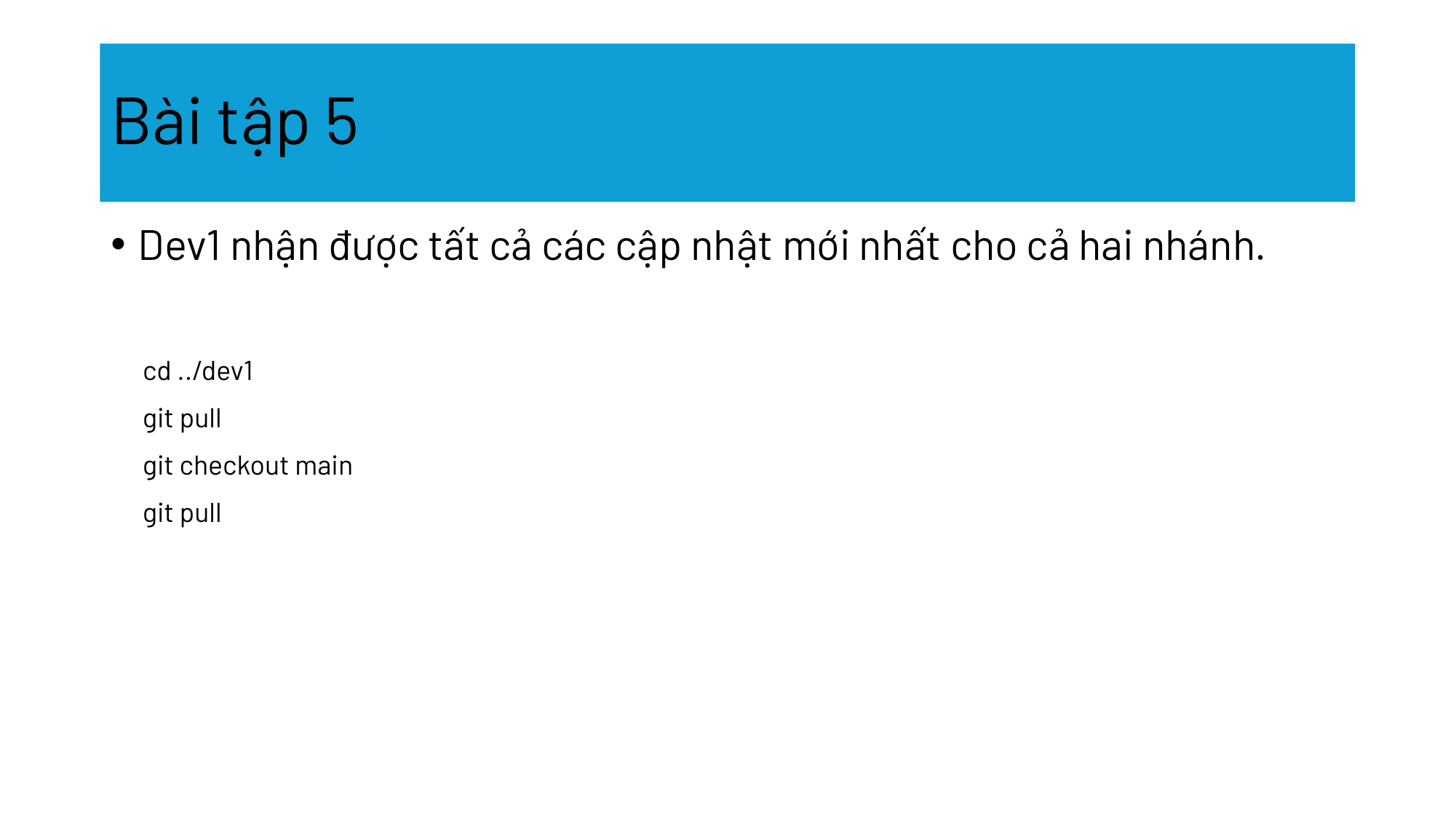

# Bài tập 5
Dev1 nhận được tất cả các cập nhật mới nhất cho cả hai nhánh.
cd ../dev1
git pull
git checkout main
git pull